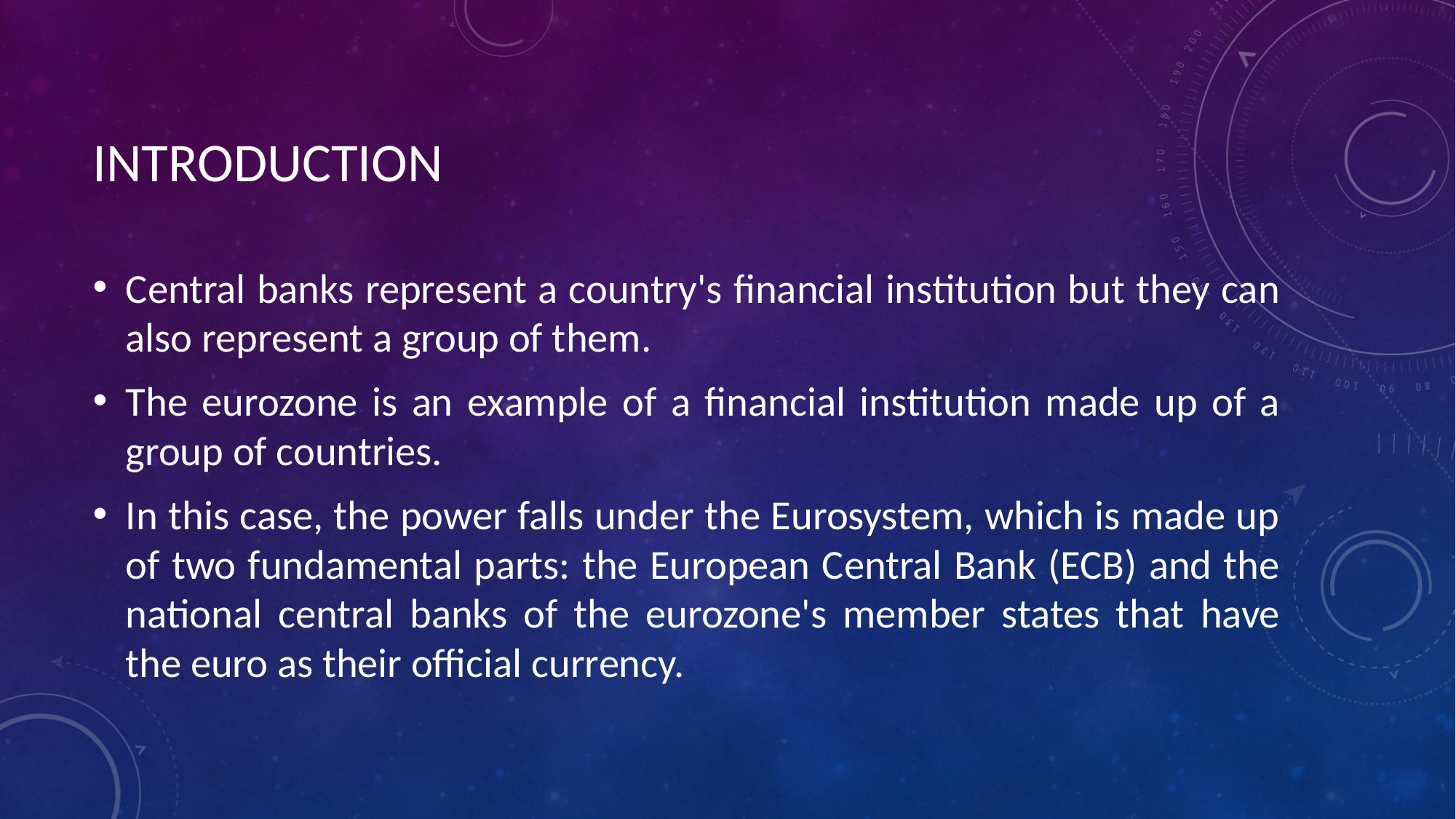

# iNTRODUCTION
Central banks represent a country's financial institution but they can also represent a group of them.
The eurozone is an example of a financial institution made up of a group of countries.
In this case, the power falls under the Eurosystem, which is made up of two fundamental parts: the European Central Bank (ECB) and the national central banks of the eurozone's member states that have the euro as their official currency.